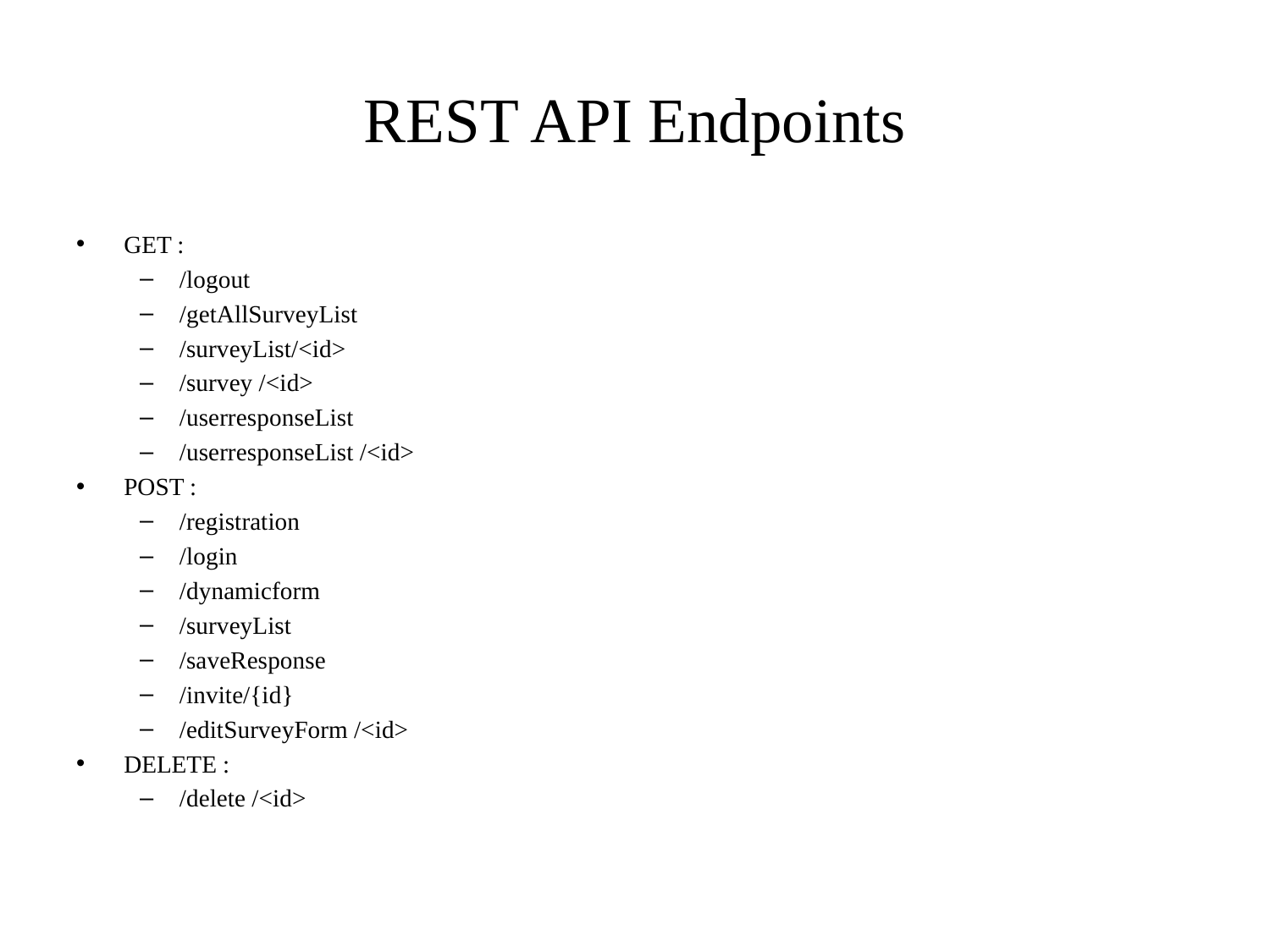

# REST API Endpoints
GET :
/logout
/getAllSurveyList
/surveyList/<id>
/survey /<id>
/userresponseList
/userresponseList /<id>
POST :
/registration
/login
/dynamicform
/surveyList
/saveResponse
/invite/{id}
/editSurveyForm /<id>
DELETE :
/delete /<id>